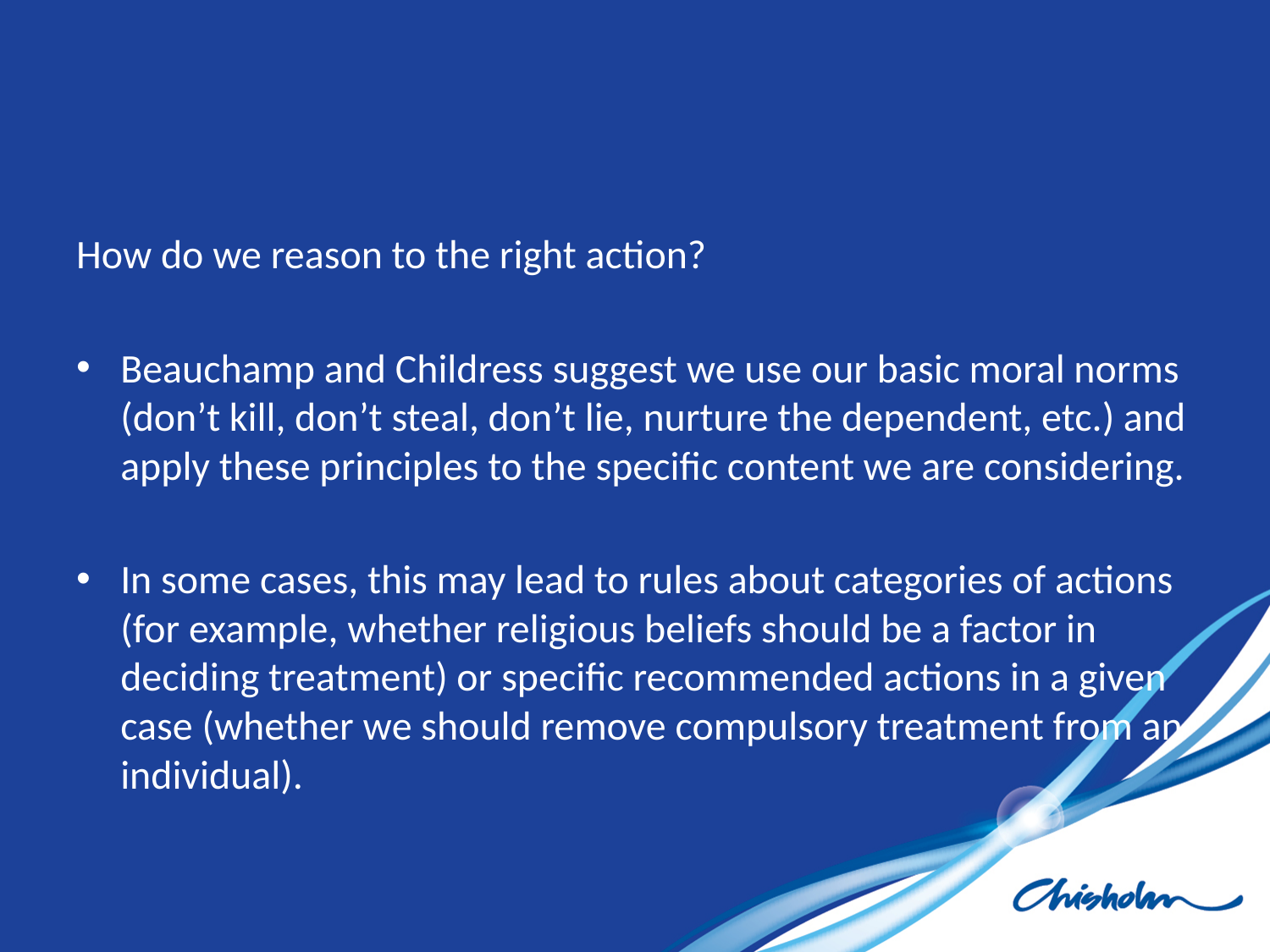

#
How do we reason to the right action?

Beauchamp and Childress suggest we use our basic moral norms (don’t kill, don’t steal, don’t lie, nurture the dependent, etc.) and apply these principles to the specific content we are considering.

In some cases, this may lead to rules about categories of actions (for example, whether religious beliefs should be a factor in deciding treatment) or specific recommended actions in a given case (whether we should remove compulsory treatment from an individual).